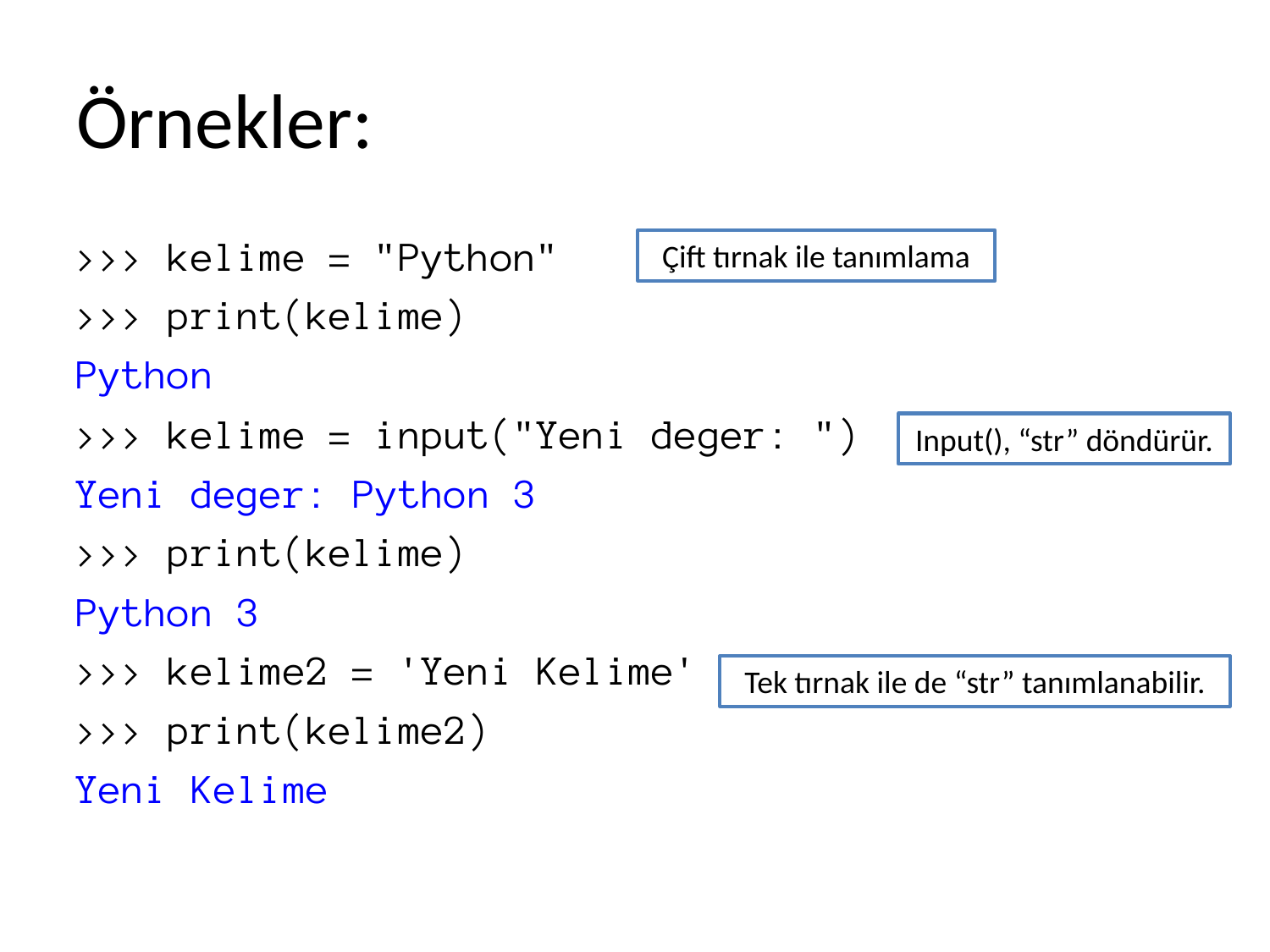

# Örnekler:
>>> kelime = "Python"
>>> print(kelime)
Python
>>> kelime = input("Yeni deger: ")
Yeni deger: Python 3
>>> print(kelime)
Python 3
>>> kelime2 = 'Yeni Kelime'
>>> print(kelime2)
Yeni Kelime
Çift tırnak ile tanımlama
Input(), “str” döndürür.
Tek tırnak ile de “str” tanımlanabilir.